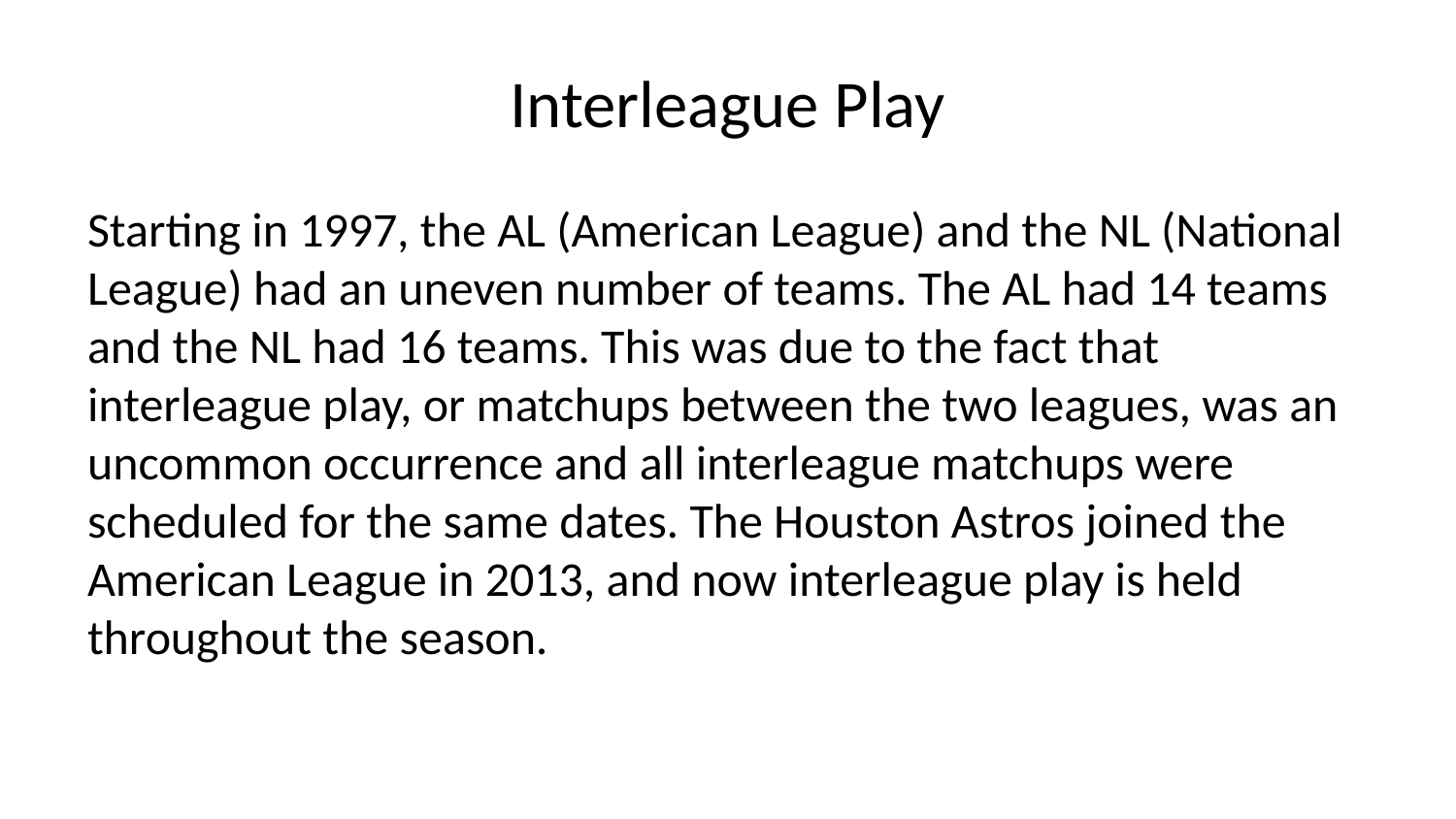

# Interleague Play
Starting in 1997, the AL (American League) and the NL (National League) had an uneven number of teams. The AL had 14 teams and the NL had 16 teams. This was due to the fact that interleague play, or matchups between the two leagues, was an uncommon occurrence and all interleague matchups were scheduled for the same dates. The Houston Astros joined the American League in 2013, and now interleague play is held throughout the season.